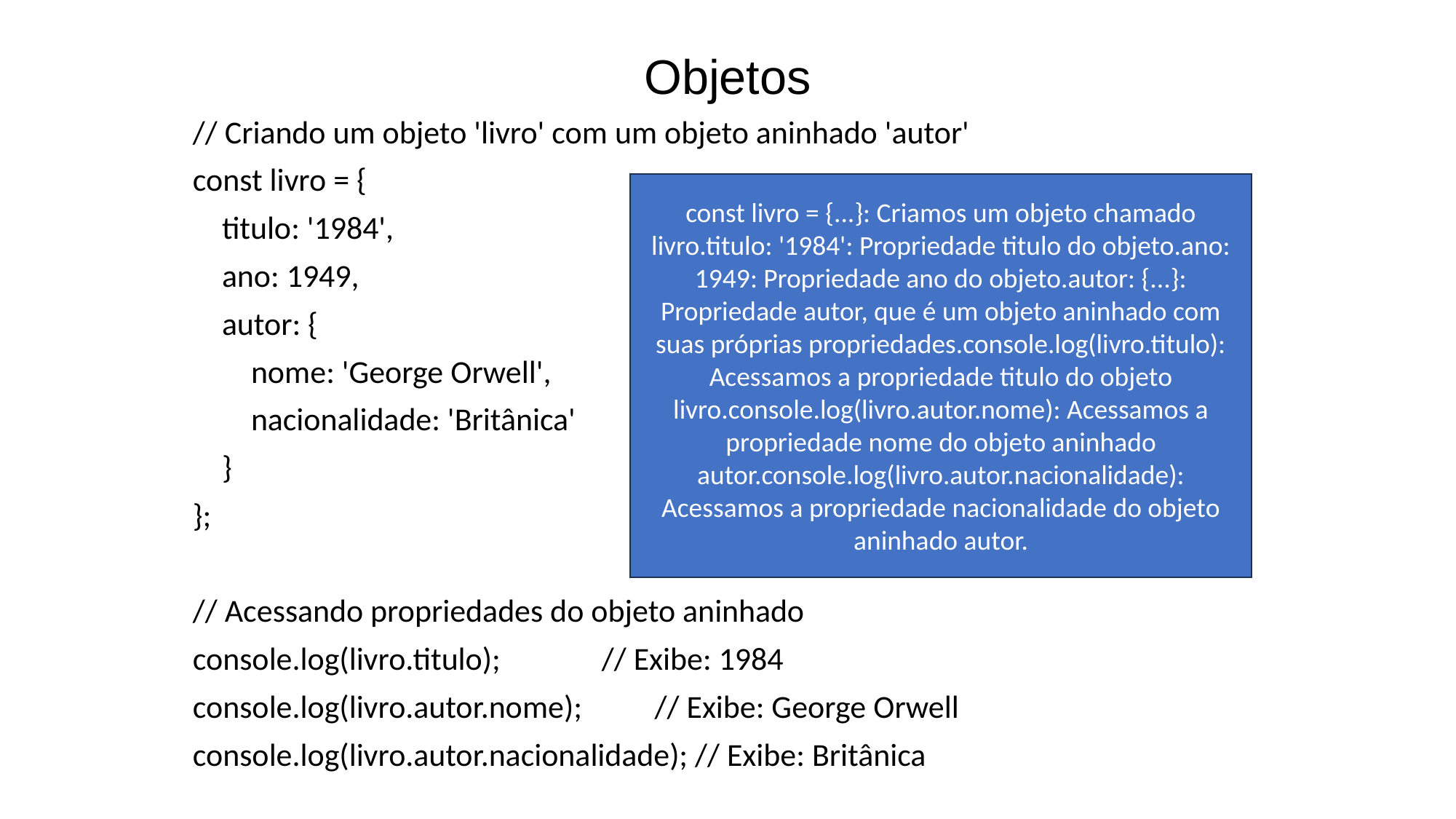

# Objetos
// Criando um objeto 'livro' com um objeto aninhado 'autor'
const livro = {
    titulo: '1984',
    ano: 1949,
    autor: {
        nome: 'George Orwell',
        nacionalidade: 'Britânica'
    }
};

// Acessando propriedades do objeto aninhado
console.log(livro.titulo);              // Exibe: 1984
console.log(livro.autor.nome);          // Exibe: George Orwell
console.log(livro.autor.nacionalidade); // Exibe: Britânica

const livro = {...}: Criamos um objeto chamado livro.titulo: '1984': Propriedade titulo do objeto.ano: 1949: Propriedade ano do objeto.autor: {...}: Propriedade autor, que é um objeto aninhado com suas próprias propriedades.console.log(livro.titulo): Acessamos a propriedade titulo do objeto livro.console.log(livro.autor.nome): Acessamos a propriedade nome do objeto aninhado autor.console.log(livro.autor.nacionalidade): Acessamos a propriedade nacionalidade do objeto aninhado autor.